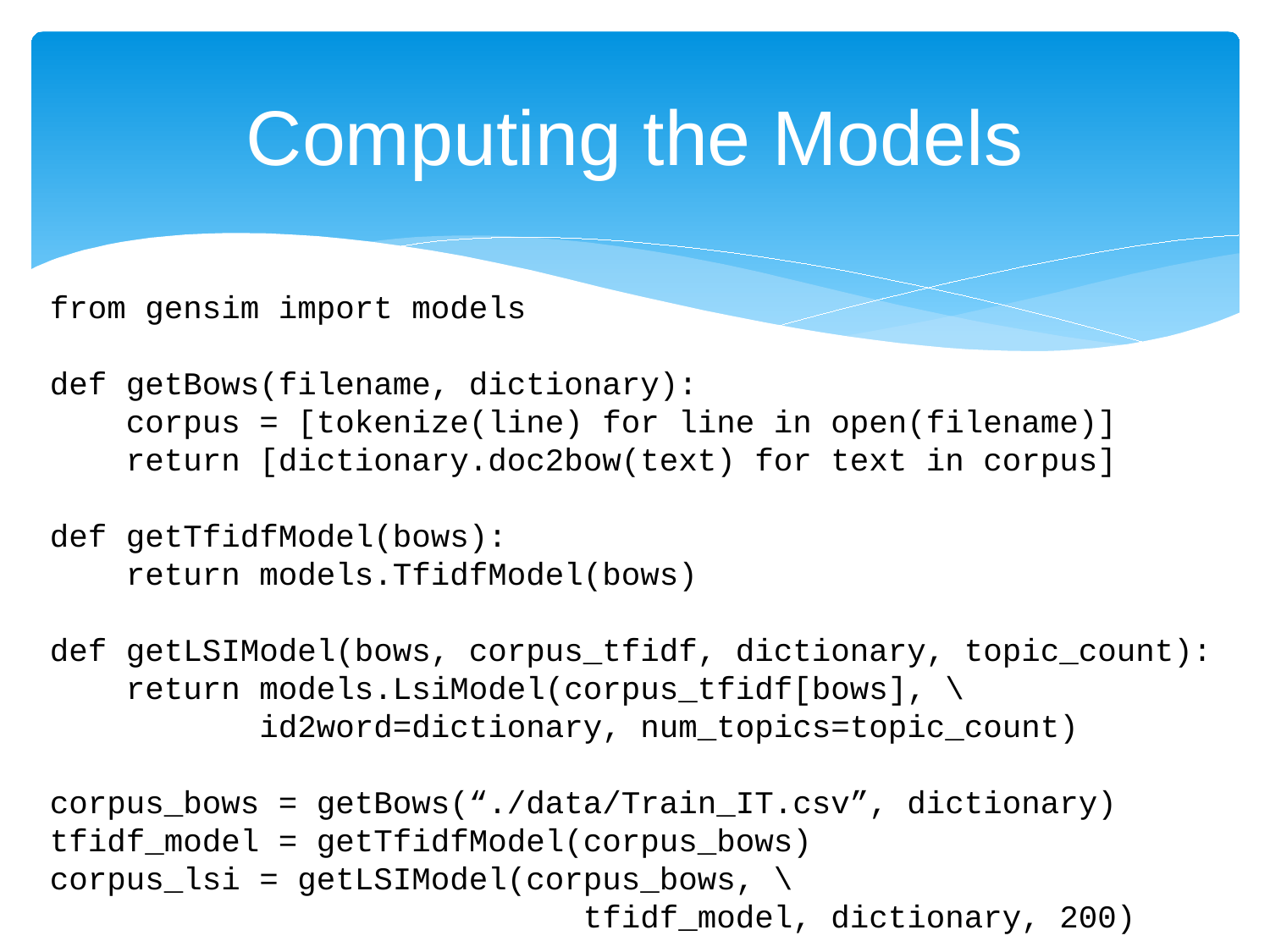

# Computing the Models
from gensim import models

def getBows(filename, dictionary):
    corpus = [tokenize(line) for line in open(filename)]
    return [dictionary.doc2bow(text) for text in corpus]

def getTfidfModel(bows):
    return models.TfidfModel(bows)

def getLSIModel(bows, corpus_tfidf, dictionary, topic_count):
    return models.LsiModel(corpus_tfidf[bows], \
           id2word=dictionary, num_topics=topic_count)

corpus_bows = getBows(“./data/Train_IT.csv”, dictionary)
tfidf_model = getTfidfModel(corpus_bows)
corpus_lsi = getLSIModel(corpus_bows, \
                            tfidf_model, dictionary, 200)